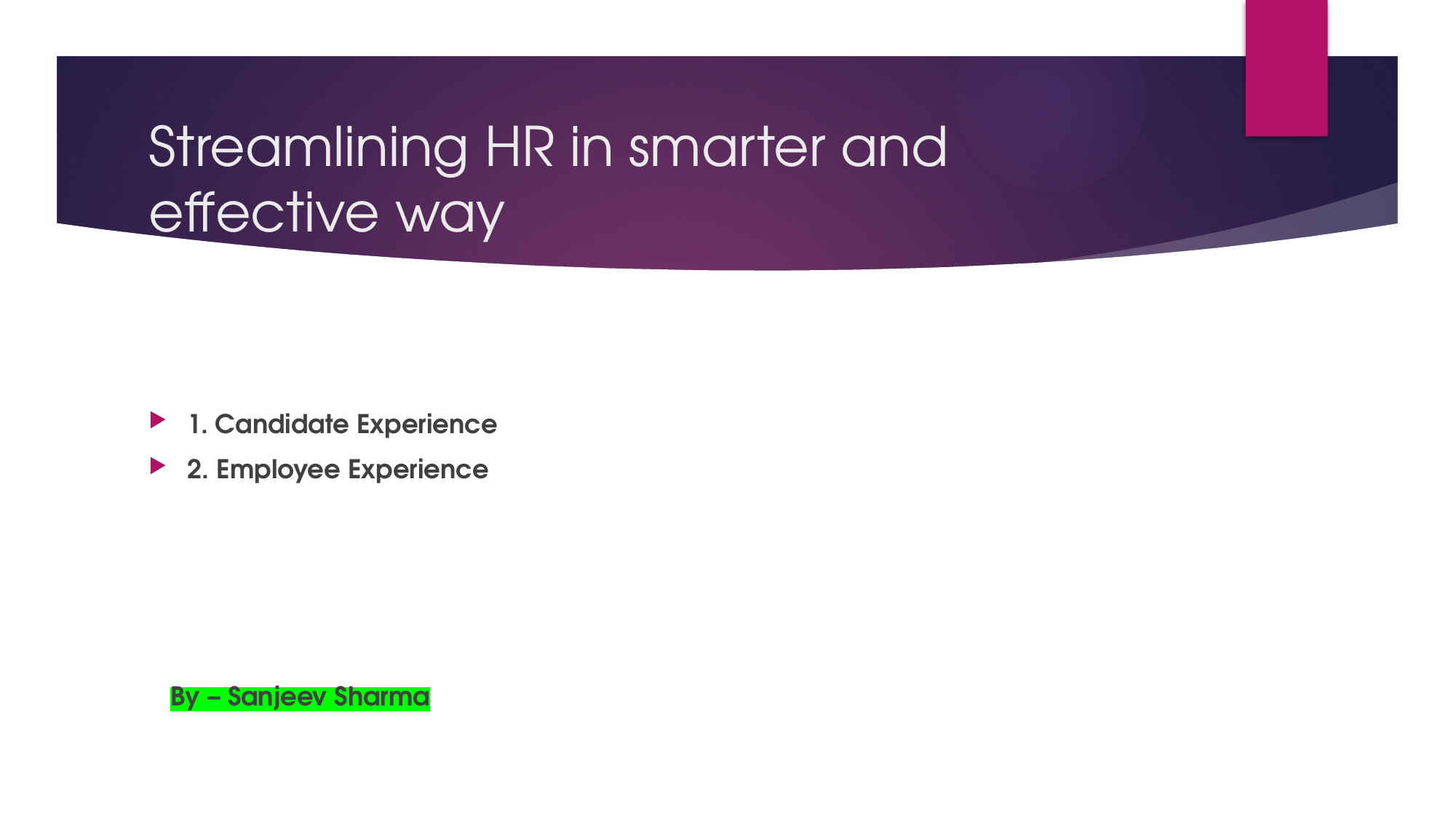

# Streamlining HR in smarter and effective way

1. Candidate Experience
2. Employee Experience

   By – Sanjeev Sharma